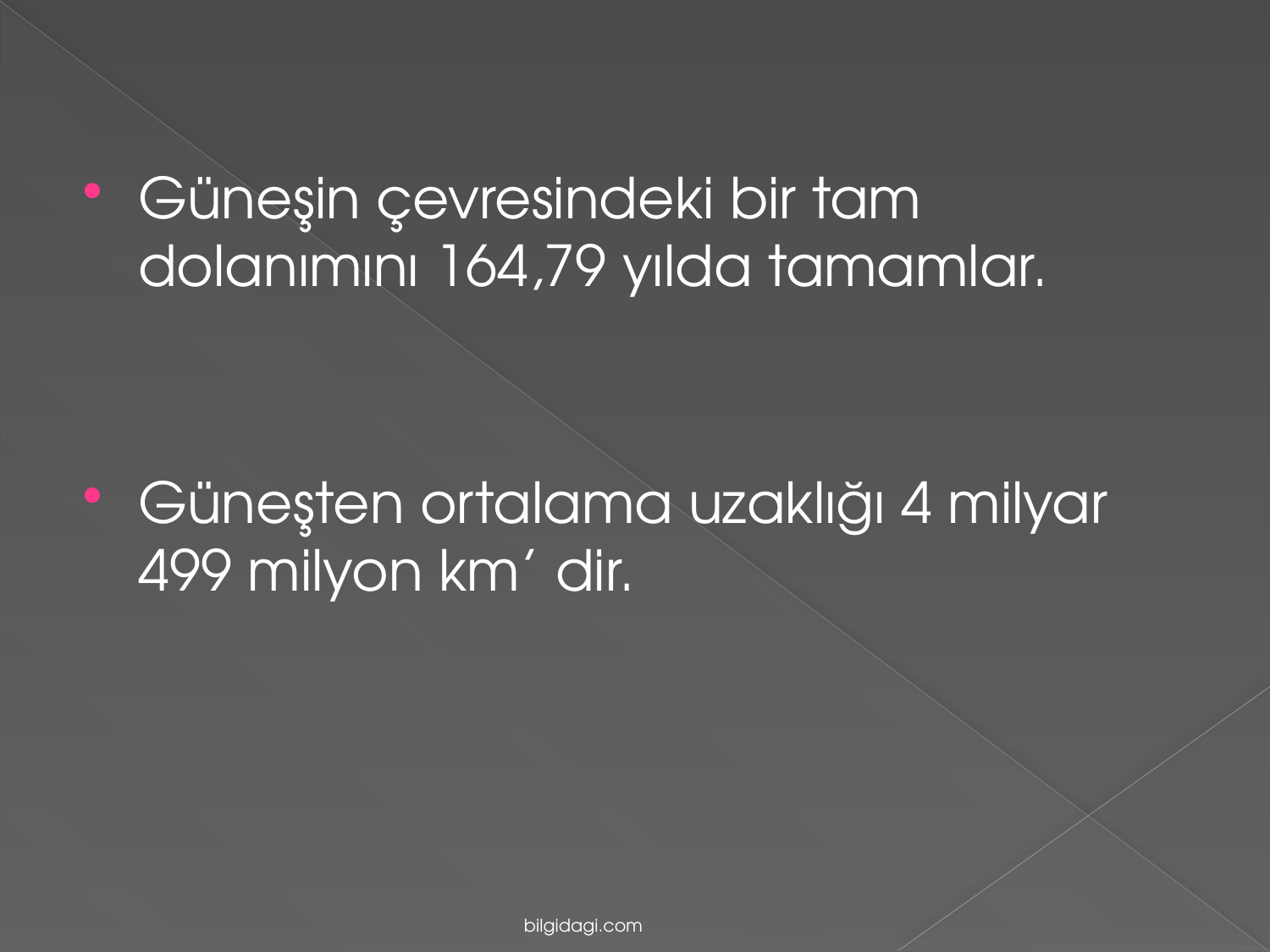

Güneşin çevresindeki bir tam dolanımını 164,79 yılda tamamlar.

Güneşten ortalama uzaklığı 4 milyar 499 milyon km’ dir.
bilgidagi.com